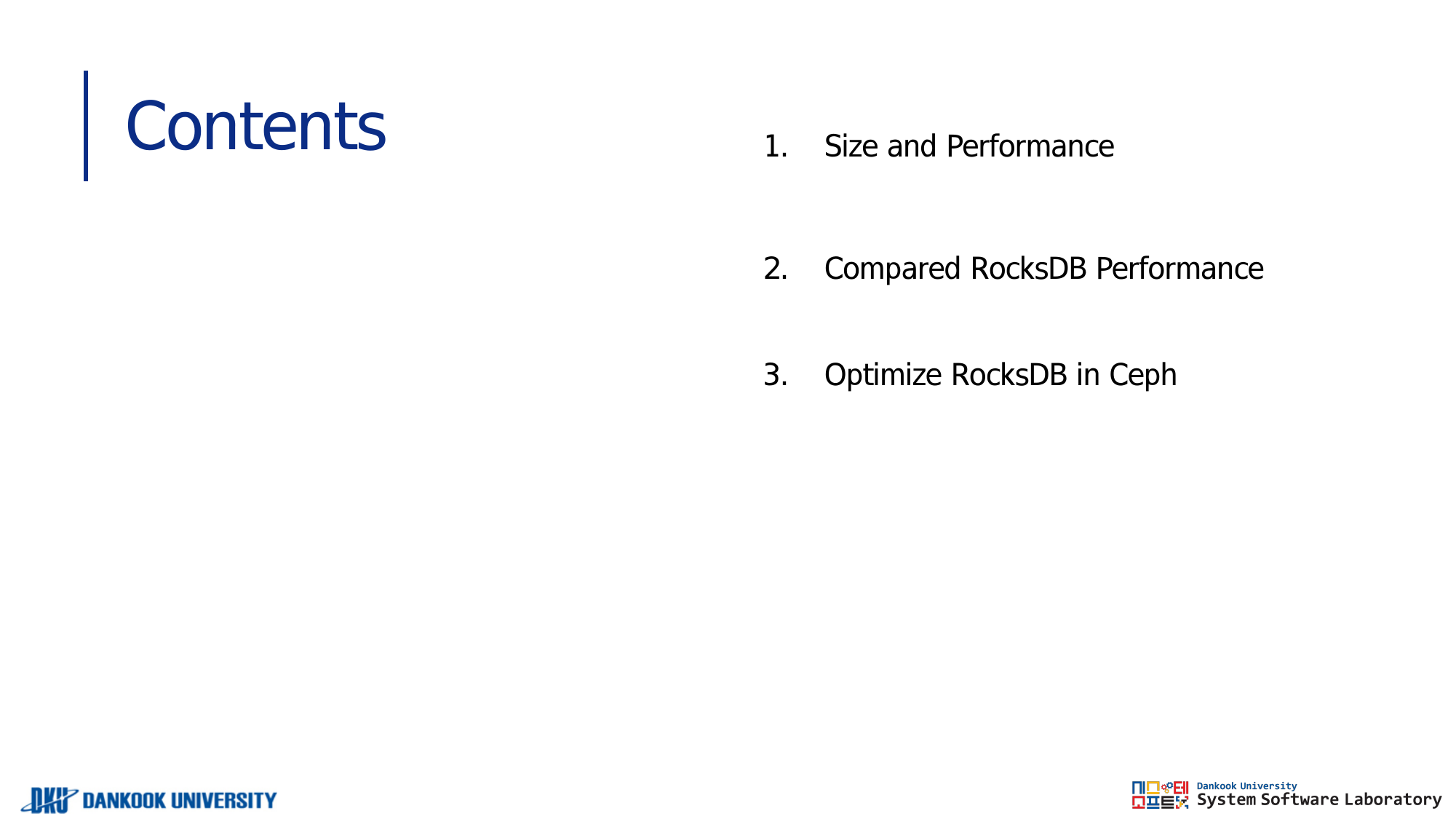

# Contents
Size and Performance

Compared RocksDB Performance

Optimize RocksDB in Ceph